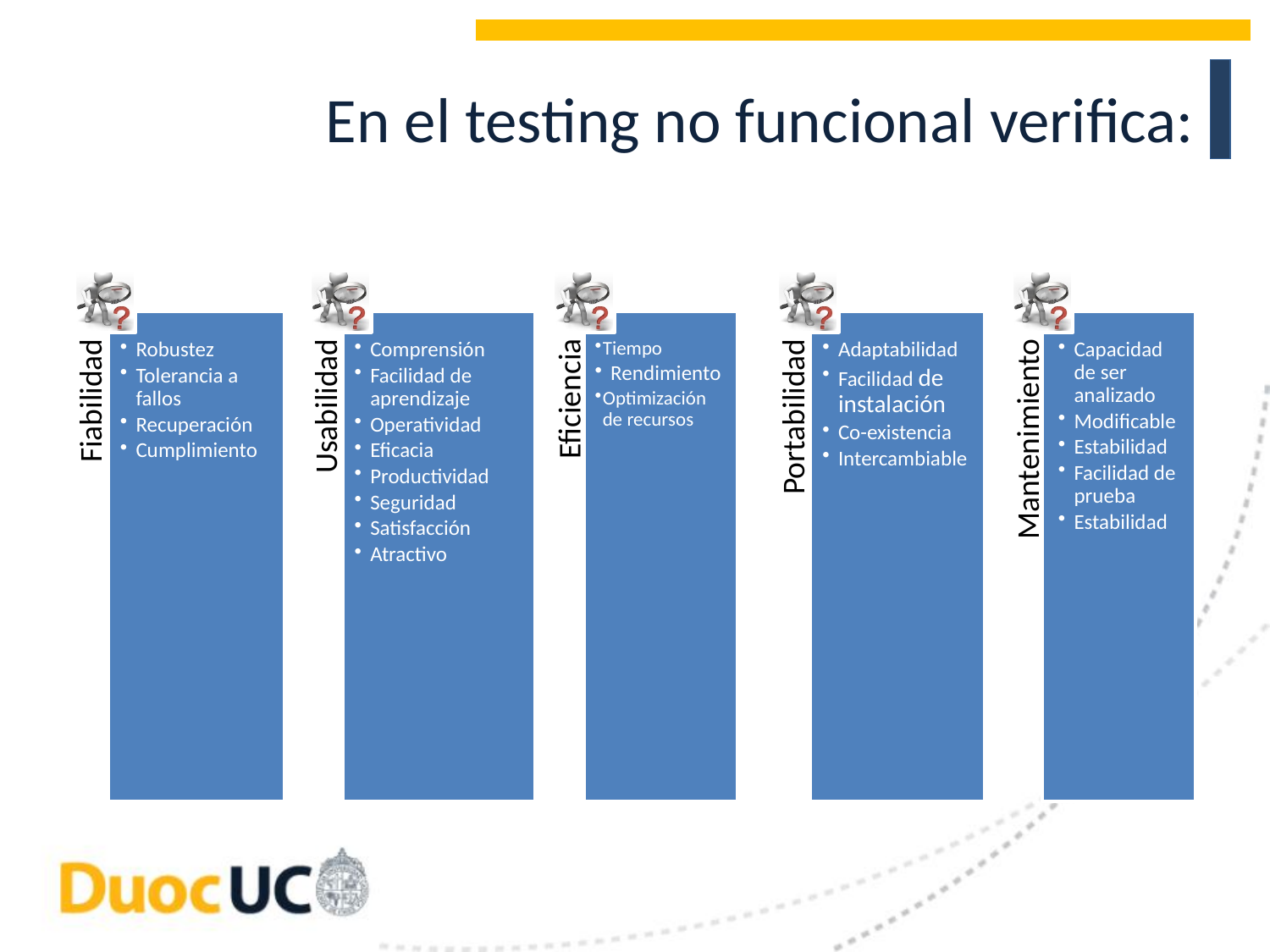

# En el testing no funcional verifica:
Fiabilidad
Robustez
Tolerancia a fallos
Recuperación
Cumplimiento
Usabilidad
Comprensión
Facilidad de aprendizaje
Operatividad
Eficacia
Productividad
Seguridad
Satisfacción
Atractivo
Eficiencia
Tiempo
Rendimiento
Optimización de recursos
Portabilidad
Adaptabilidad
Facilidad de instalación
Co-existencia
Intercambiable
Mantenimiento
Capacidad de ser analizado
Modificable
Estabilidad
Facilidad de prueba
Estabilidad